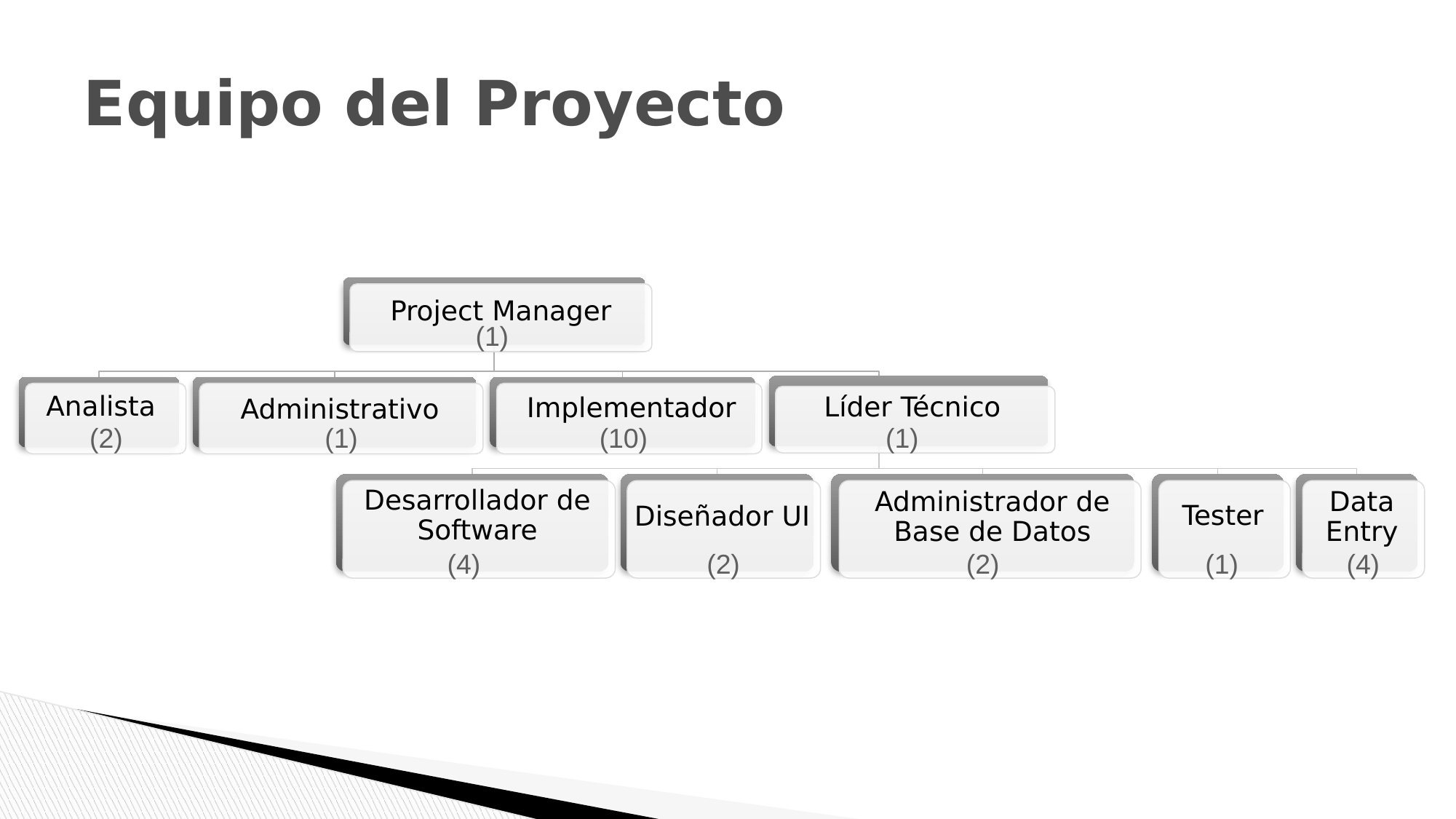

# Equipo del Proyecto

Project Manager

Analista

Administrativo
Implementador

Líder Técnico

Administrador de Base de Datos
Desarrollador de Software
Diseñador UI
Tester
Data Entry
(1)
(2)
(1)
(10)
(1)
(4)
(2)
(2)
(1)
(4)